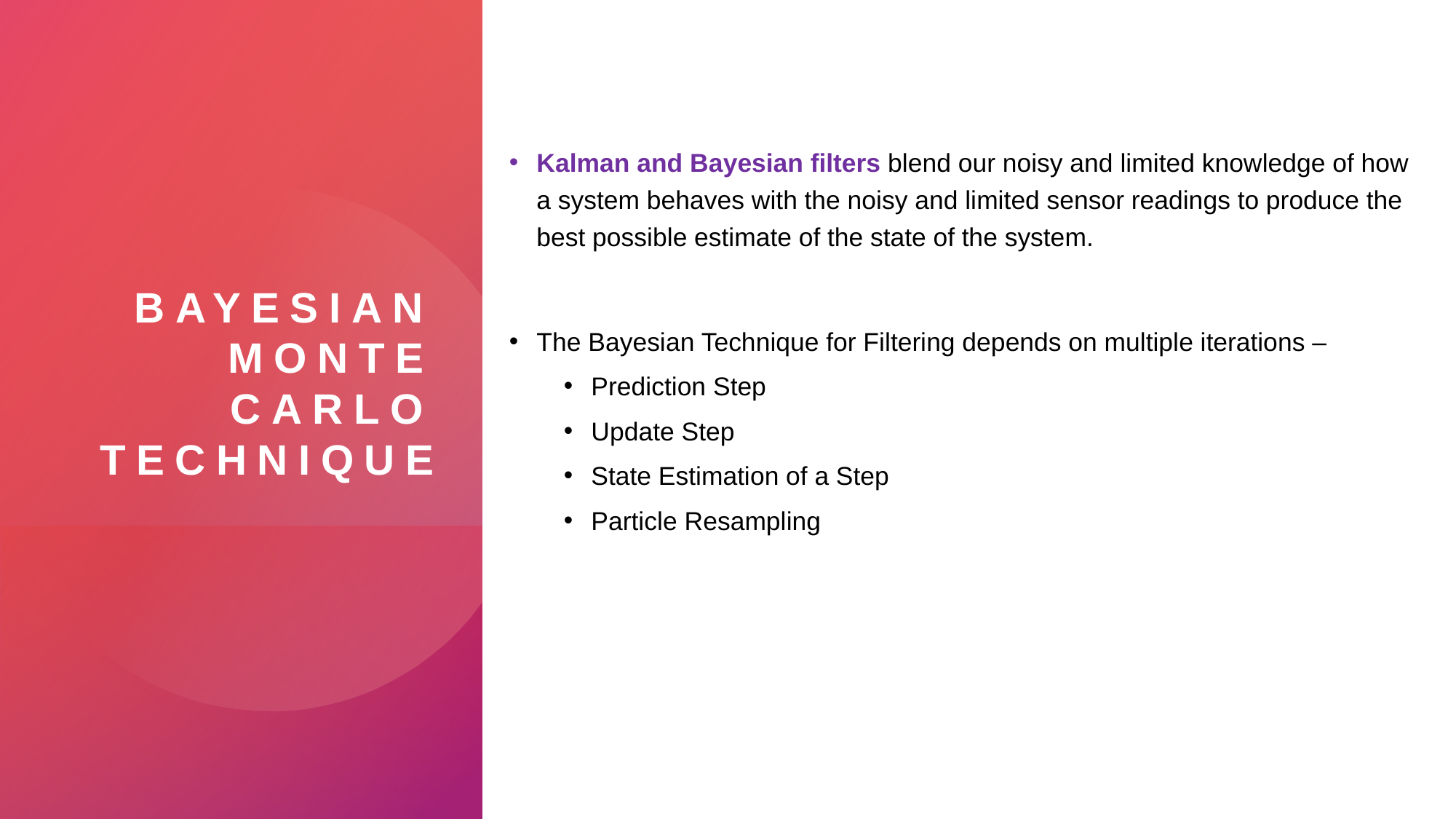

# Bayesian Monte Carlo technique
Kalman and Bayesian filters blend our noisy and limited knowledge of how a system behaves with the noisy and limited sensor readings to produce the best possible estimate of the state of the system.

The Bayesian Technique for Filtering depends on multiple iterations –
Prediction Step
Update Step
State Estimation of a Step
Particle Resampling